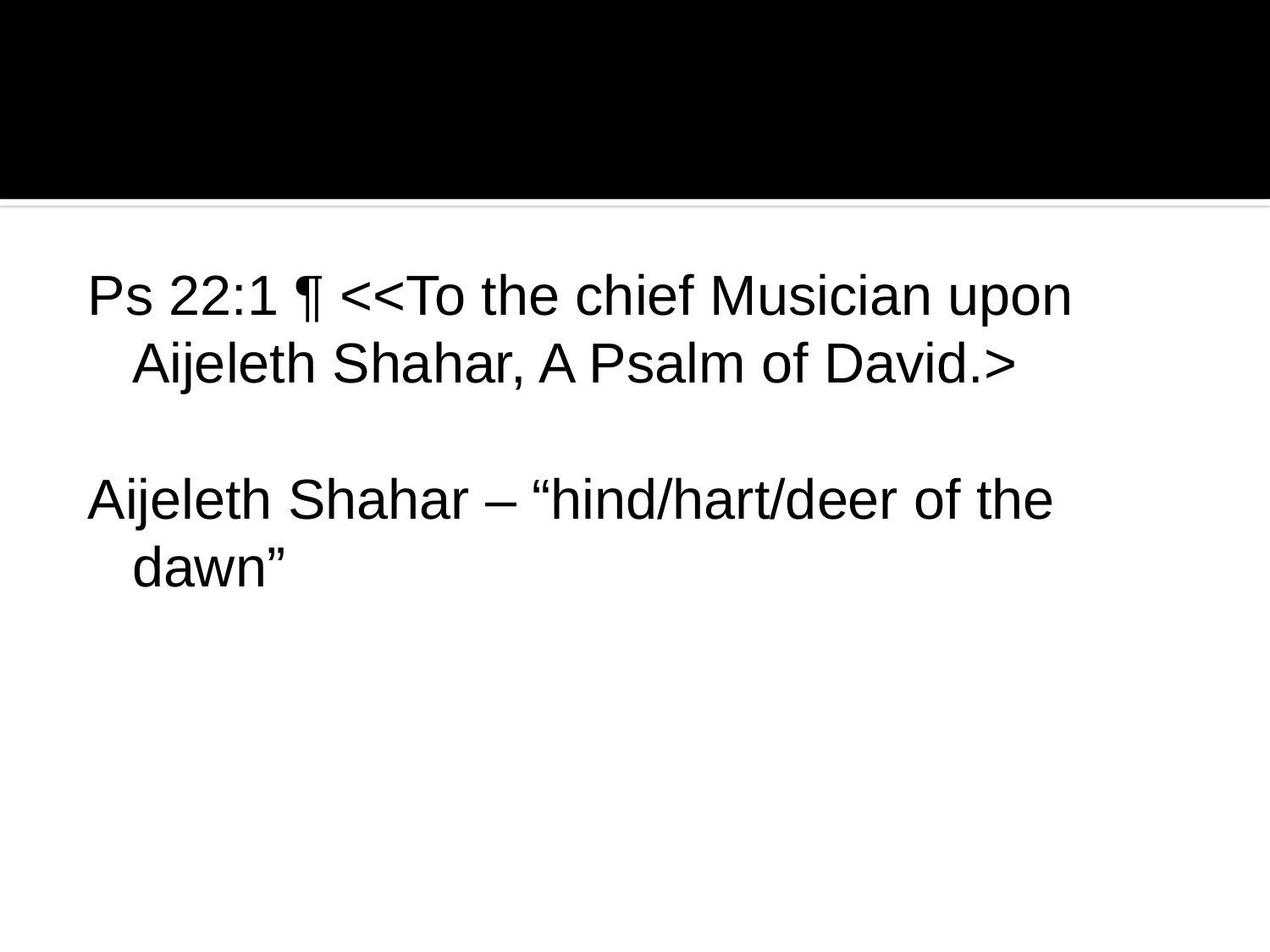

#
Ps 22:1 ¶ <<To the chief Musician upon Aijeleth Shahar, A Psalm of David.>

Aijeleth Shahar – “hind/hart/deer of the dawn”